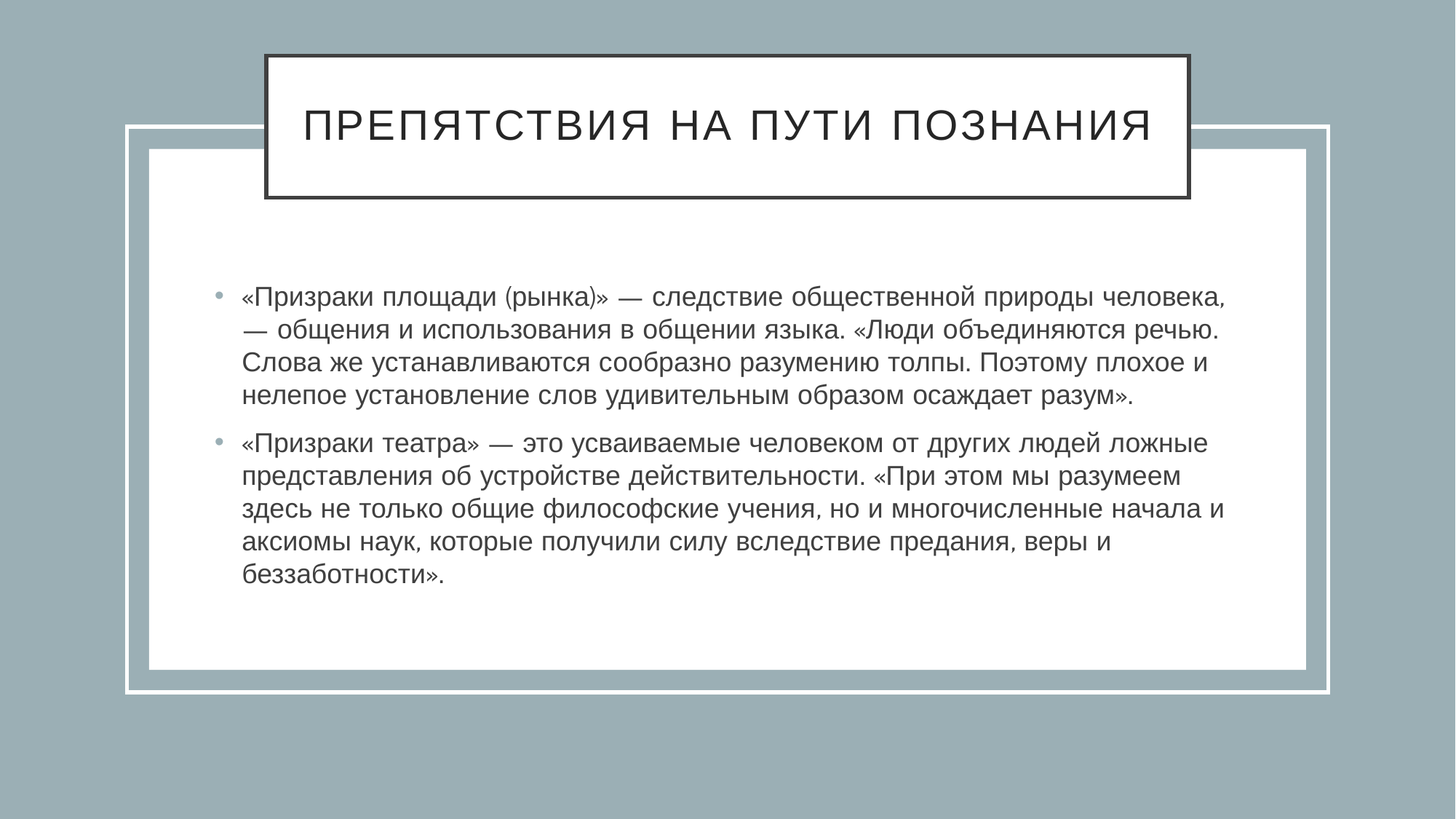

# Препятствия на пути познания

«Призраки площади (рынка)» — следствие общественной природы человека, — общения и использования в общении языка. «Люди объединяются речью. Слова же устанавливаются сообразно разумению толпы. Поэтому плохое и нелепое установление слов удивительным образом осаждает разум».
«Призраки театра» — это усваиваемые человеком от других людей ложные представления об устройстве действительности. «При этом мы разумеем здесь не только общие философские учения, но и многочисленные начала и аксиомы наук, которые получили силу вследствие предания, веры и беззаботности».